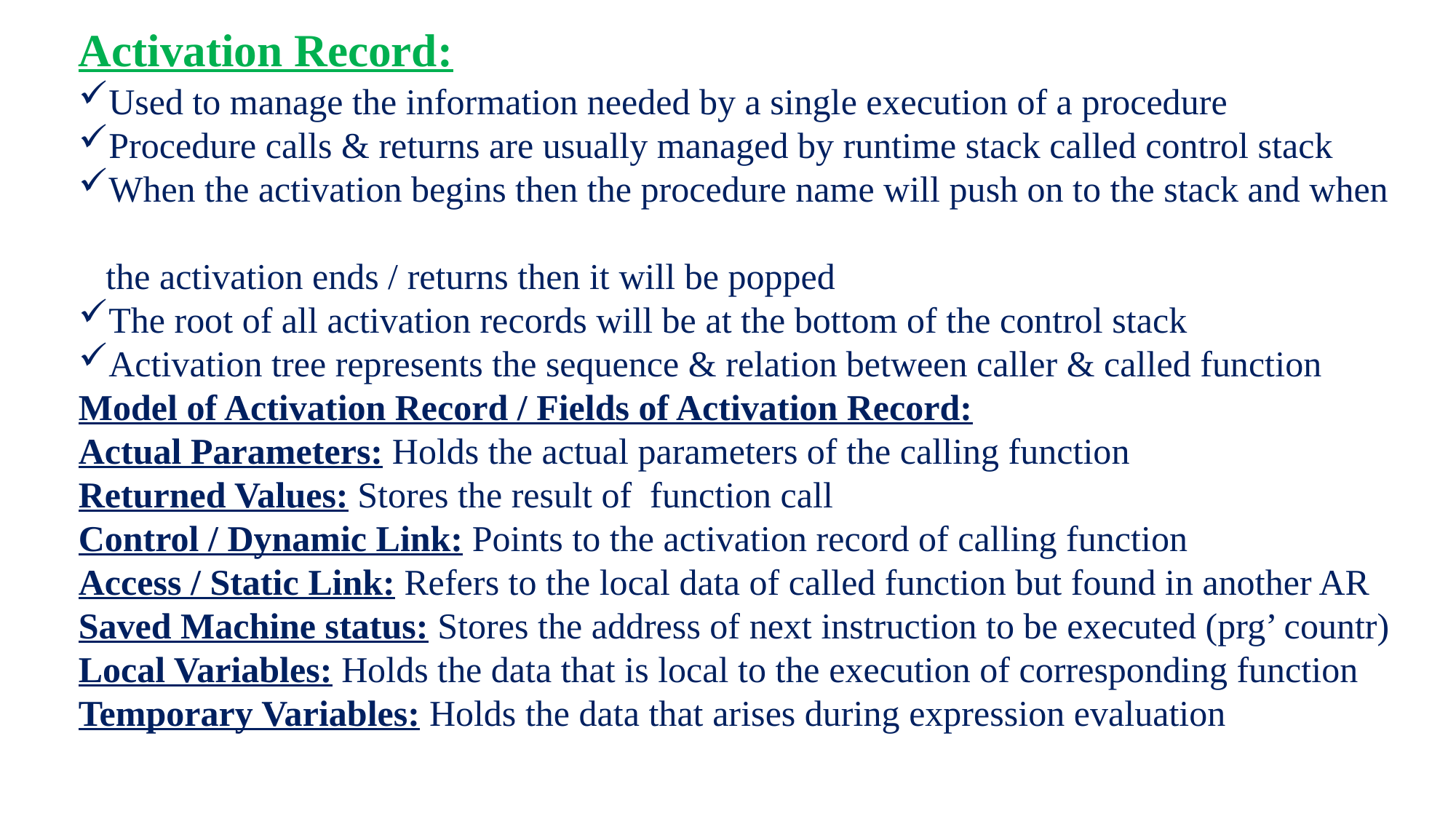

# Activation Record:
Used to manage the information needed by a single execution of a procedure
Procedure calls & returns are usually managed by runtime stack called control stack
When the activation begins then the procedure name will push on to the stack and when
   the activation ends / returns then it will be popped
The root of all activation records will be at the bottom of the control stack
Activation tree represents the sequence & relation between caller & called function
Model of Activation Record / Fields of Activation Record:
Actual Parameters: Holds the actual parameters of the calling function
Returned Values: Stores the result of  function call
Control / Dynamic Link: Points to the activation record of calling function
Access / Static Link: Refers to the local data of called function but found in another AR
Saved Machine status: Stores the address of next instruction to be executed (prg’ countr)
Local Variables: Holds the data that is local to the execution of corresponding function
Temporary Variables: Holds the data that arises during expression evaluation